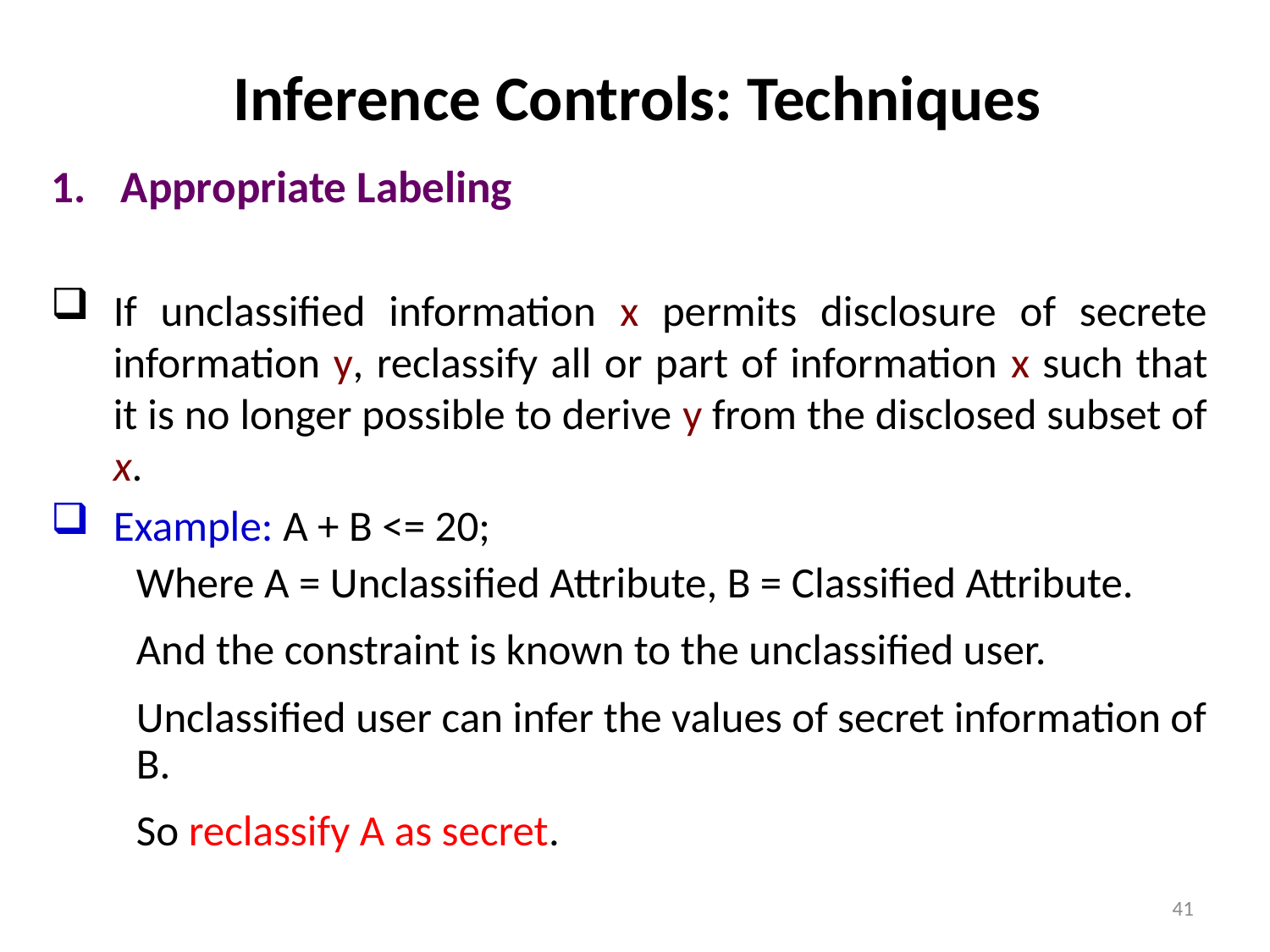

# Inference Controls: Techniques
Appropriate Labeling

If unclassified information x permits disclosure of secrete information y, reclassify all or part of information x such that it is no longer possible to derive y from the disclosed subset of x.
Example: A + B <= 20;
Where A = Unclassified Attribute, B = Classified Attribute.
And the constraint is known to the unclassified user.
Unclassified user can infer the values of secret information of B.
So reclassify A as secret.
41